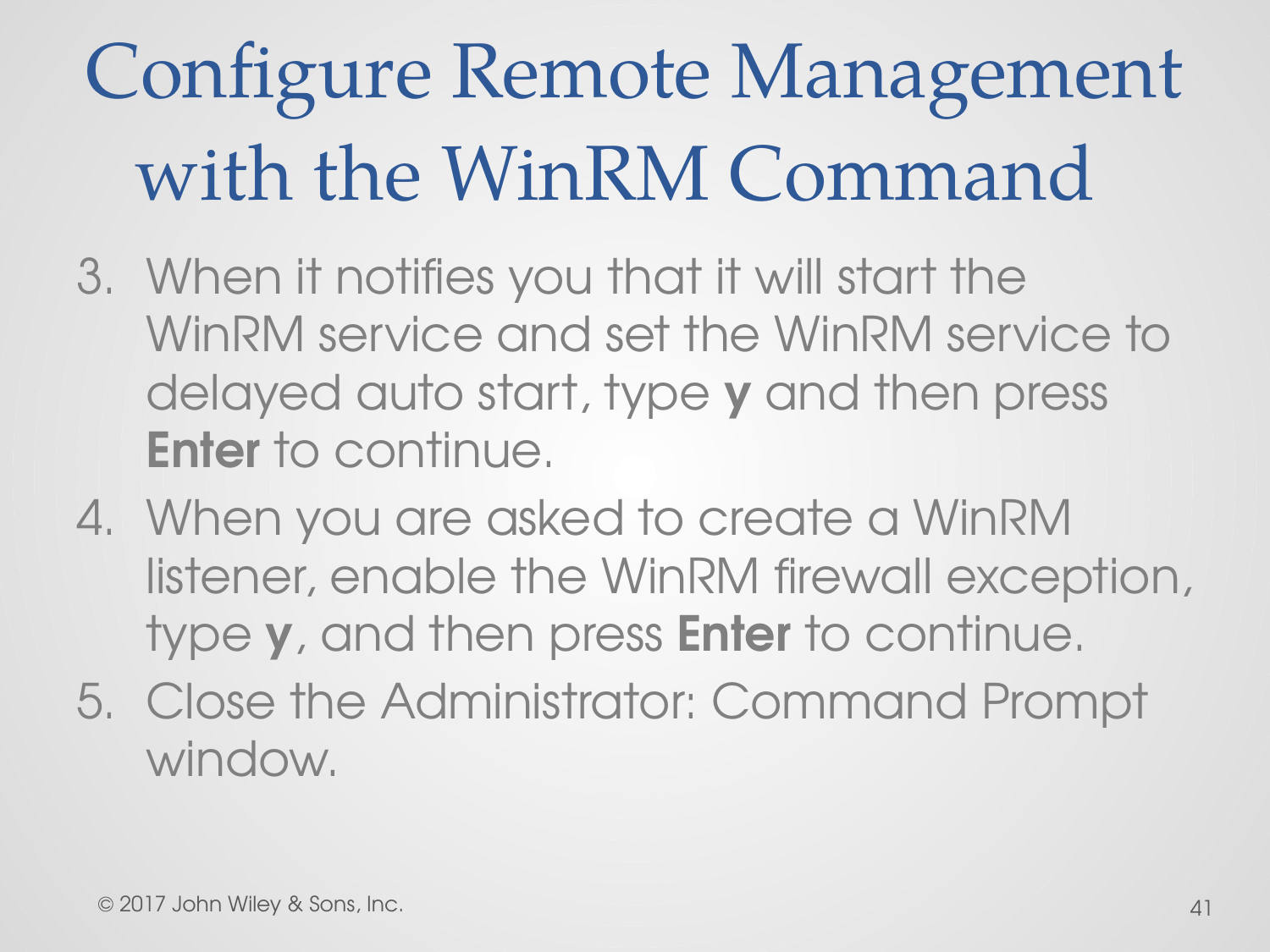

# Configure Remote Management with the WinRM Command
When it notifies you that it will start the WinRM service and set the WinRM service to delayed auto start, type y and then press Enter to continue.
When you are asked to create a WinRM listener, enable the WinRM firewall exception, type y, and then press Enter to continue.
Close the Administrator: Command Prompt window.
© 2017 John Wiley & Sons, Inc.
41